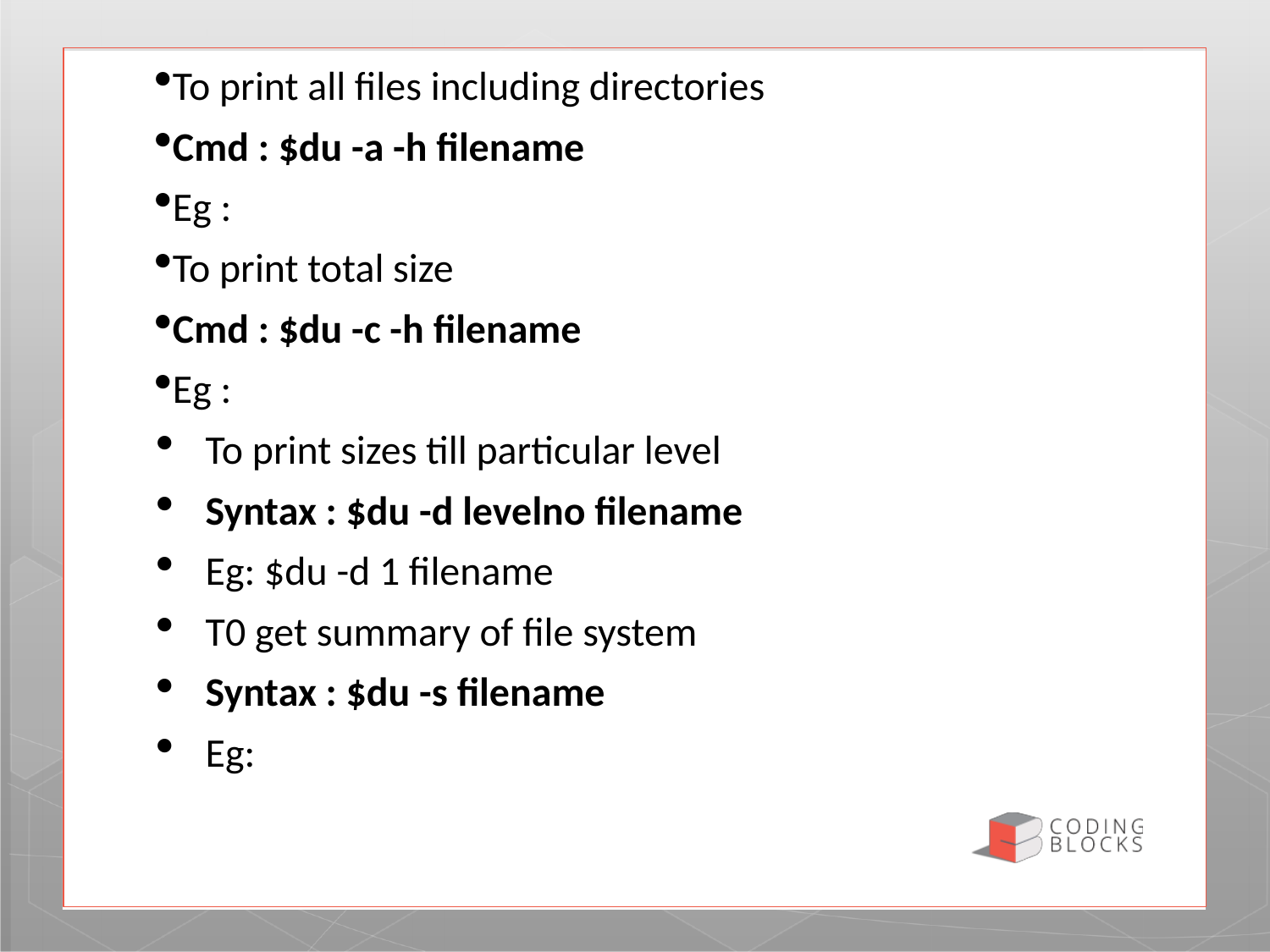

To print all files including directories
Cmd : $du -a -h filename
Eg :
To print total size
Cmd : $du -c -h filename
Eg :
To print sizes till particular level
Syntax : $du -d levelno filename
Eg: $du -d 1 filename
T0 get summary of file system
Syntax : $du -s filename
Eg: